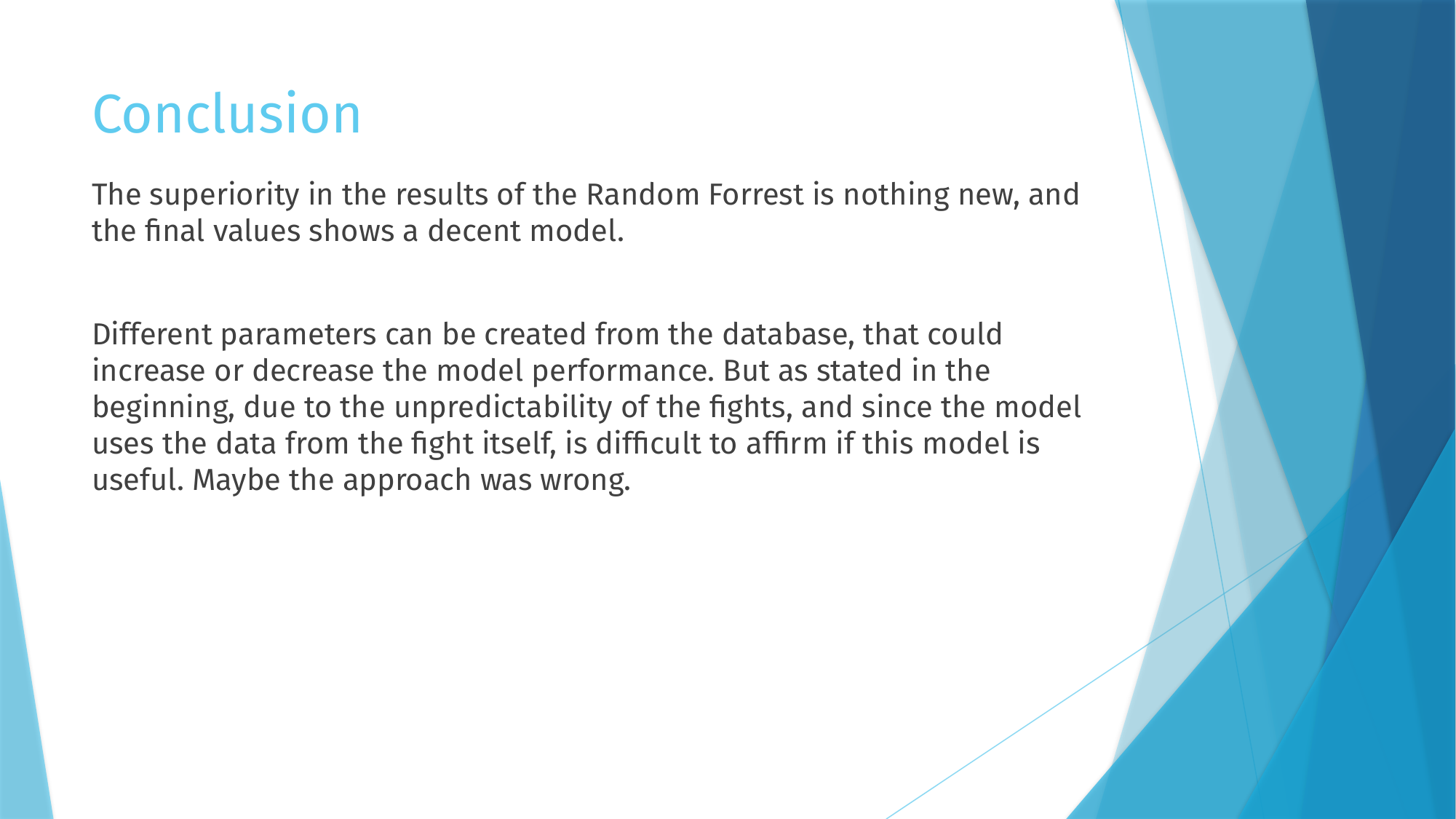

# Conclusion
The superiority in the results of the Random Forrest is nothing new, and the final values shows a decent model.

Different parameters can be created from the database, that could increase or decrease the model performance. But as stated in the beginning, due to the unpredictability of the fights, and since the model uses the data from the fight itself, is difficult to affirm if this model is useful. Maybe the approach was wrong.